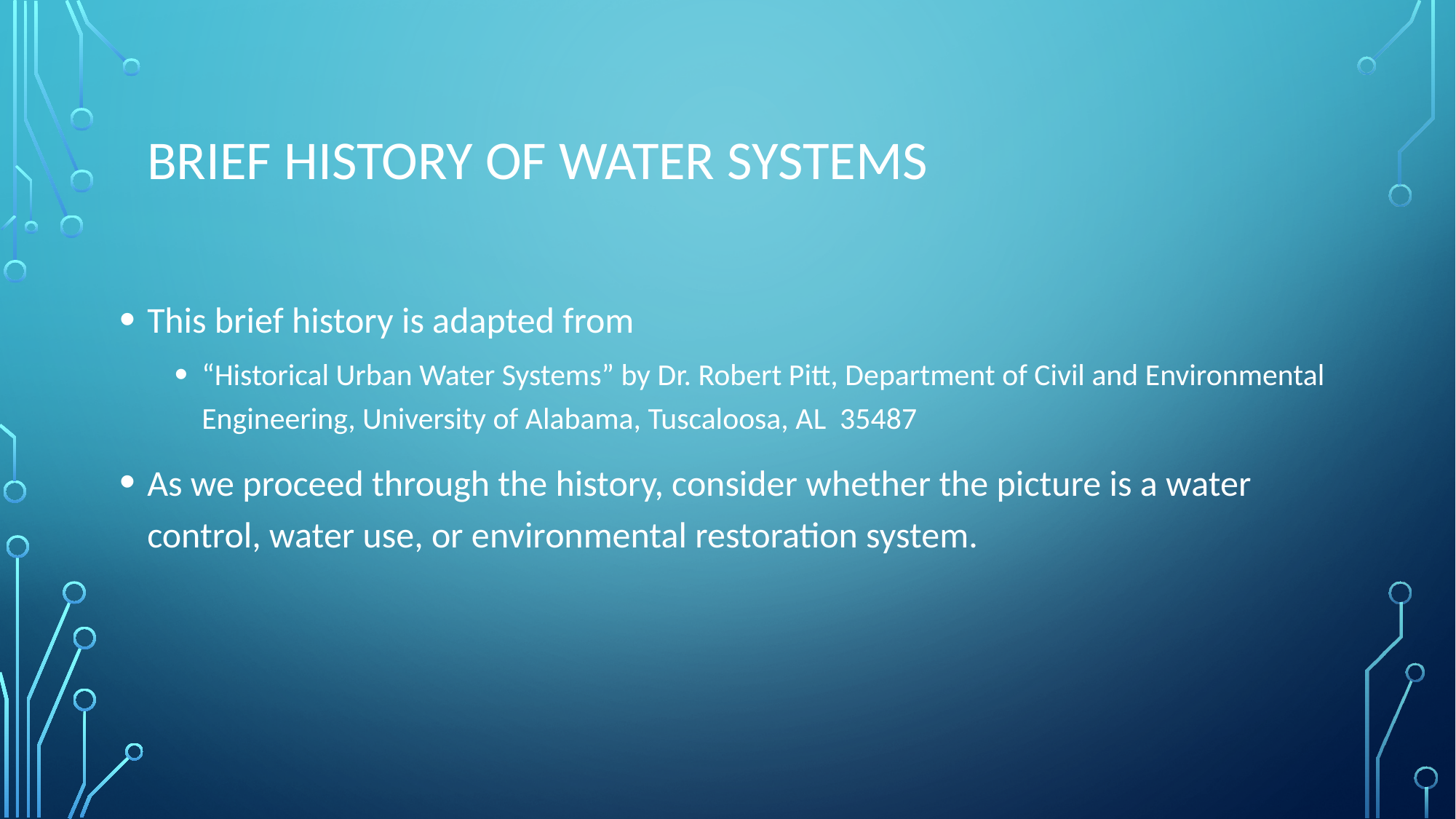

# Brief History of Water Systems
This brief history is adapted from
“Historical Urban Water Systems” by Dr. Robert Pitt, Department of Civil and Environmental Engineering, University of Alabama, Tuscaloosa, AL  35487
As we proceed through the history, consider whether the picture is a water control, water use, or environmental restoration system.